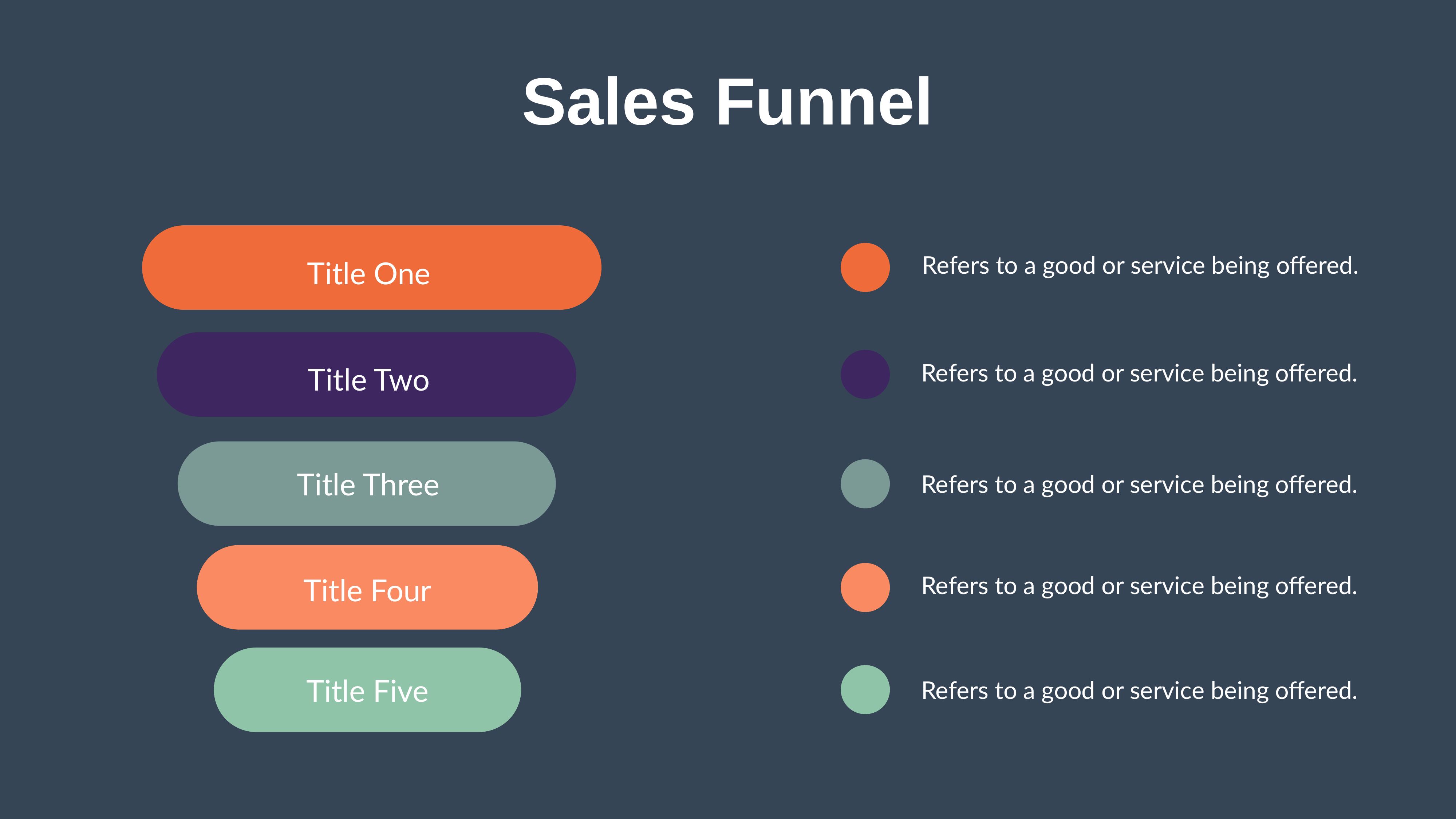

Sales Funnel

Refers to a good or service being offered.
Title One

Refers to a good or service being offered.
Title Two

Title Three
Refers to a good or service being offered.

Refers to a good or service being offered.
Title Four

Title Five
Refers to a good or service being offered.